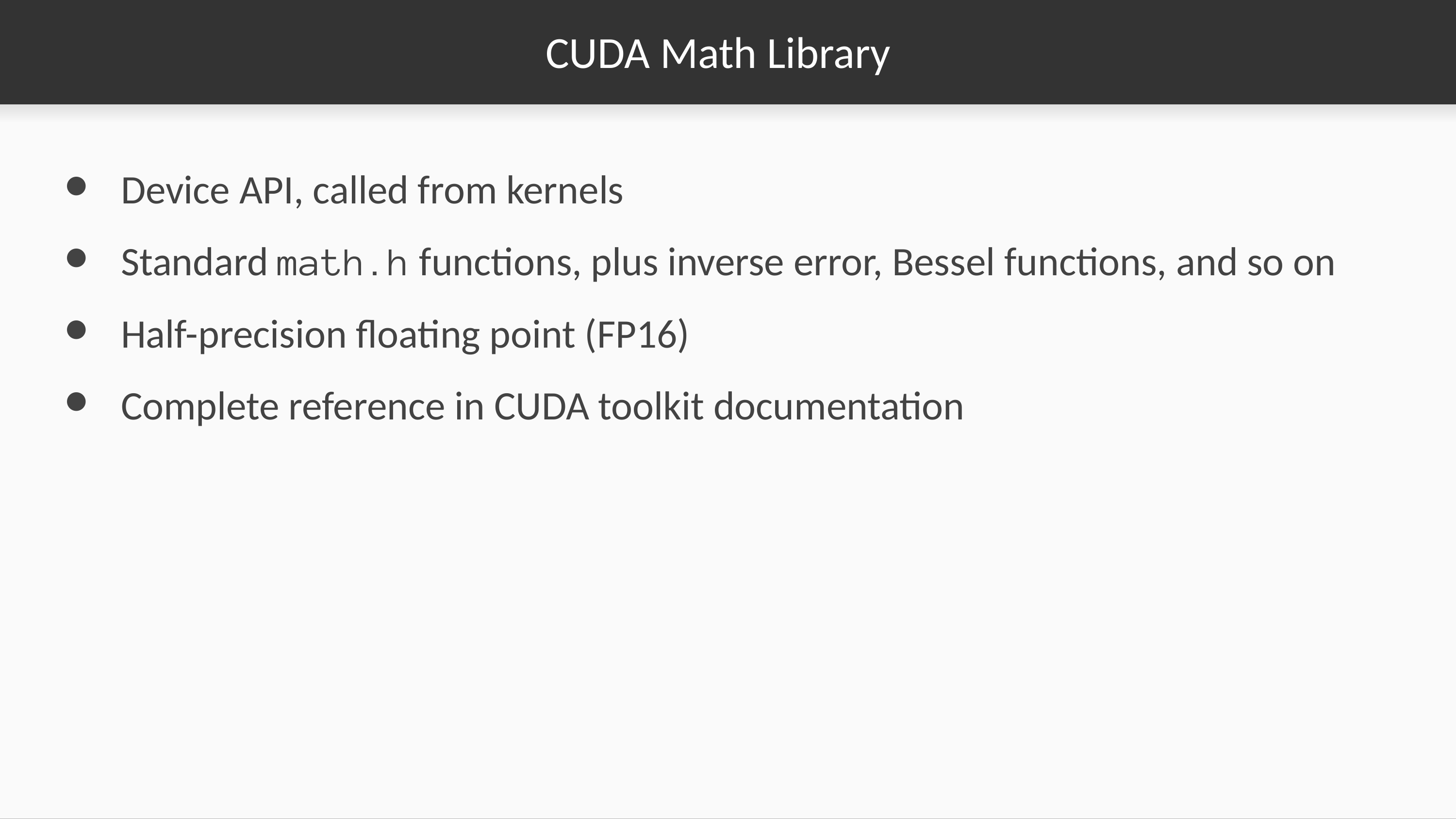

# CUDA Math Library
Device API, called from kernels
Standard math.h functions, plus inverse error, Bessel functions, and so on
Half-precision floating point (FP16)
Complete reference in CUDA toolkit documentation